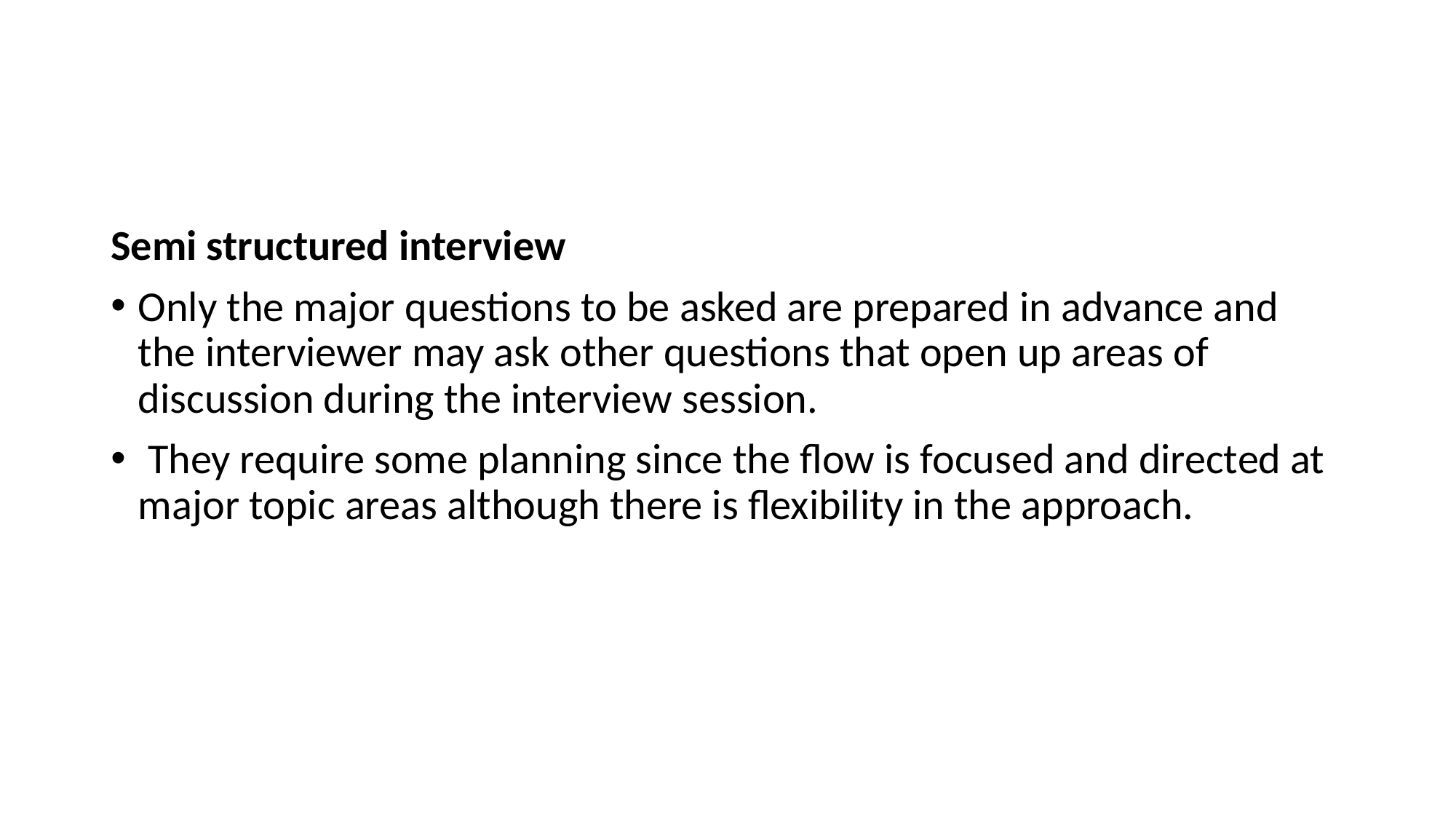

#
Semi structured interview
Only the major questions to be asked are prepared in advance and the interviewer may ask other questions that open up areas of discussion during the interview session.
 They require some planning since the flow is focused and directed at major topic areas although there is flexibility in the approach.